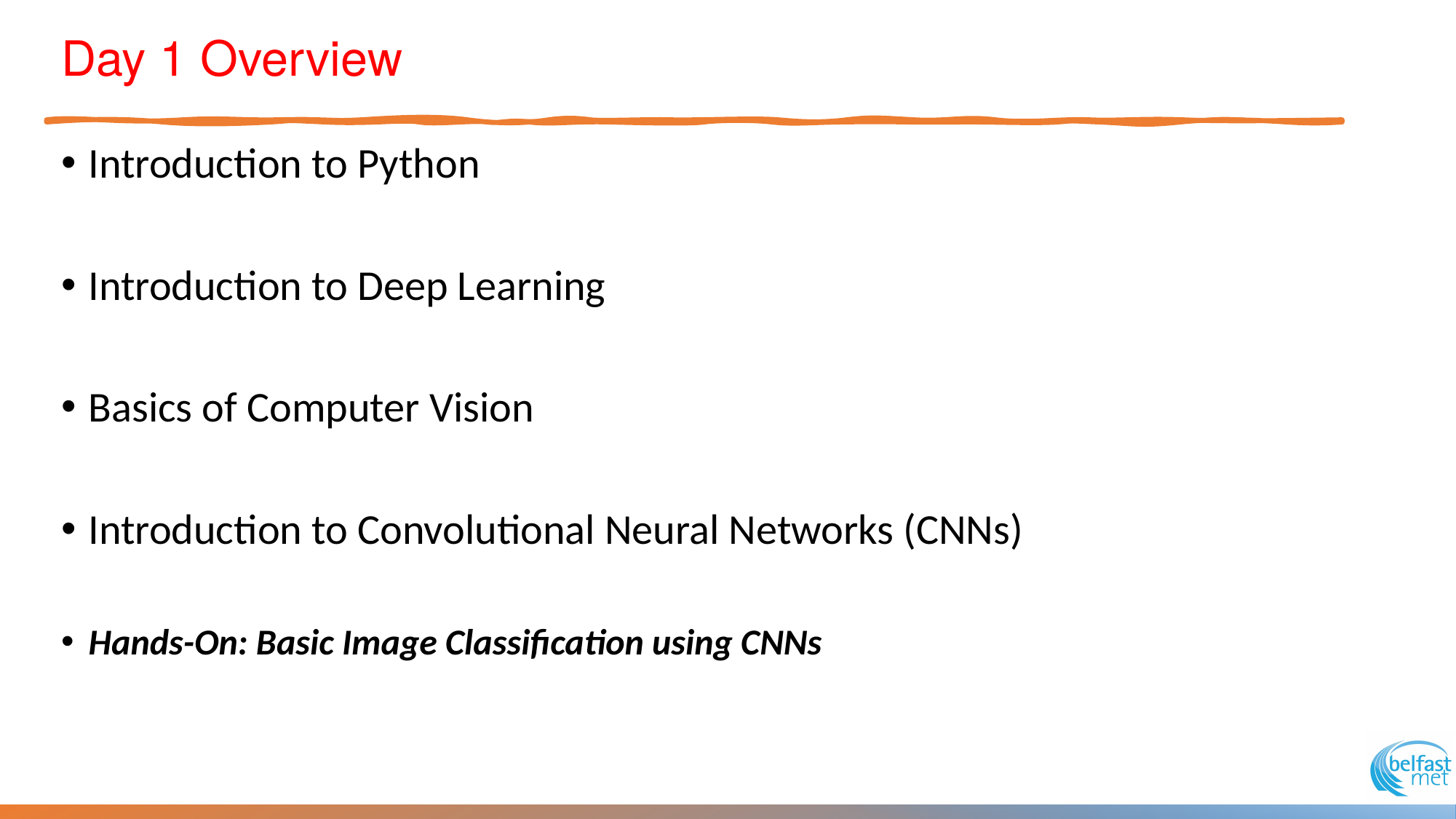

# Day 1 Overview
Introduction to Python

Introduction to Deep Learning

Basics of Computer Vision

Introduction to Convolutional Neural Networks (CNNs)

Hands-On: Basic Image Classification using CNNs